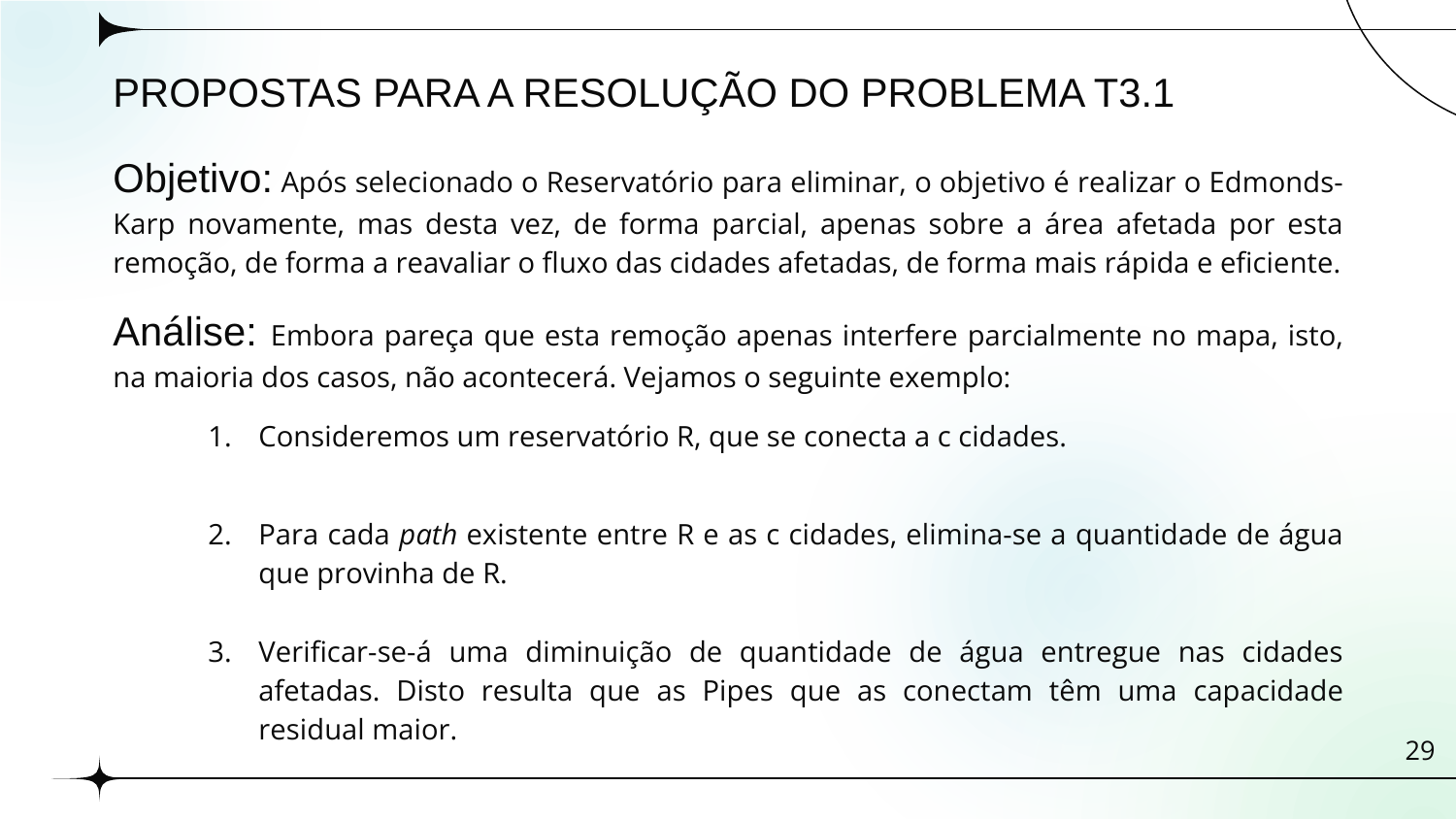

# PROPOSTAS PARA A RESOLUÇÃO DO PROBLEMA T3.1
Objetivo: Após selecionado o Reservatório para eliminar, o objetivo é realizar o Edmonds-Karp novamente, mas desta vez, de forma parcial, apenas sobre a área afetada por esta remoção, de forma a reavaliar o fluxo das cidades afetadas, de forma mais rápida e eficiente.
Análise: Embora pareça que esta remoção apenas interfere parcialmente no mapa, isto, na maioria dos casos, não acontecerá. Vejamos o seguinte exemplo:
Consideremos um reservatório R, que se conecta a c cidades.

Para cada path existente entre R e as c cidades, elimina-se a quantidade de água que provinha de R.

Verificar-se-á uma diminuição de quantidade de água entregue nas cidades afetadas. Disto resulta que as Pipes que as conectam têm uma capacidade residual maior.
29